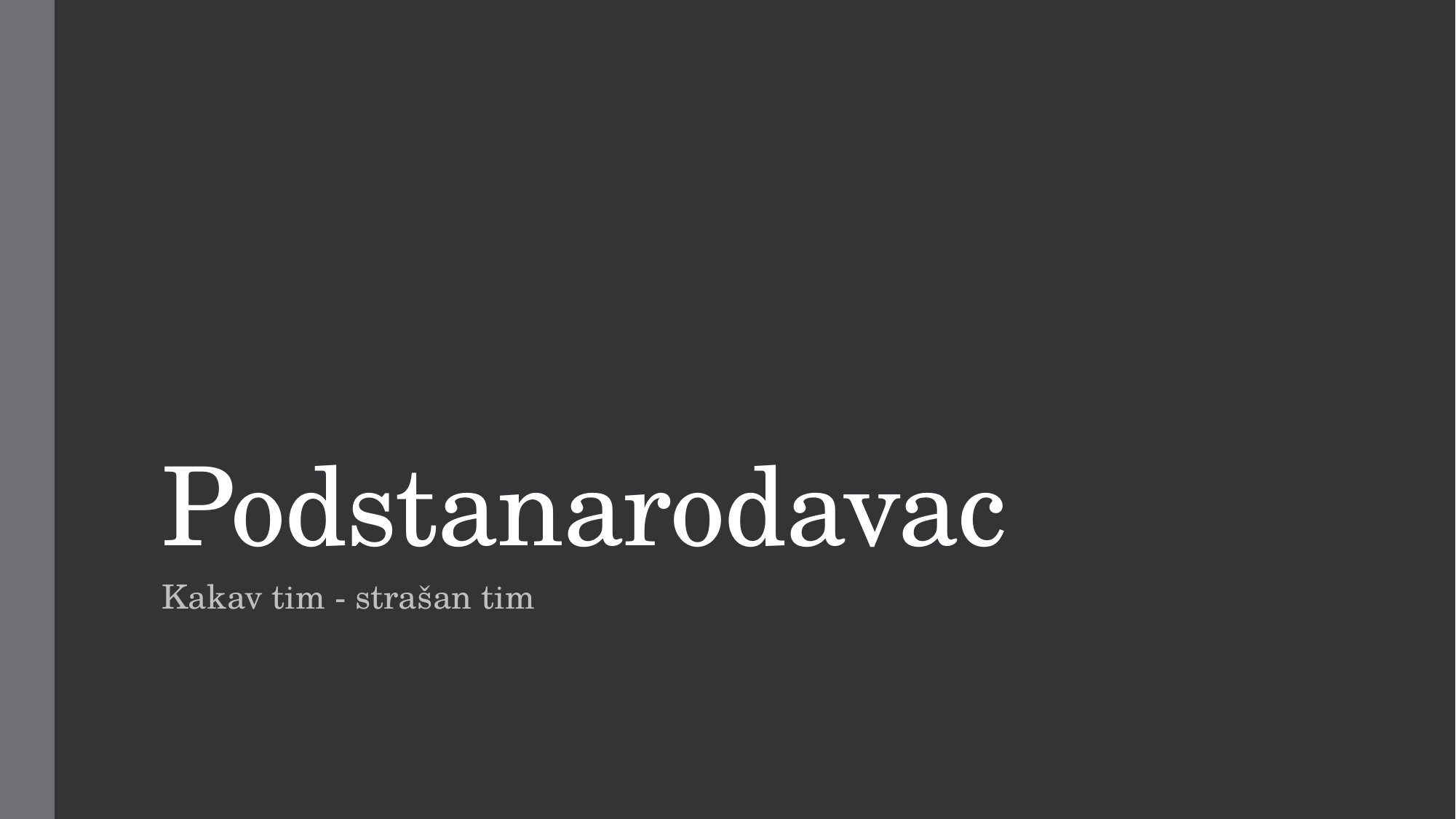

# Podstanarodavac
Kakav tim - strašan tim